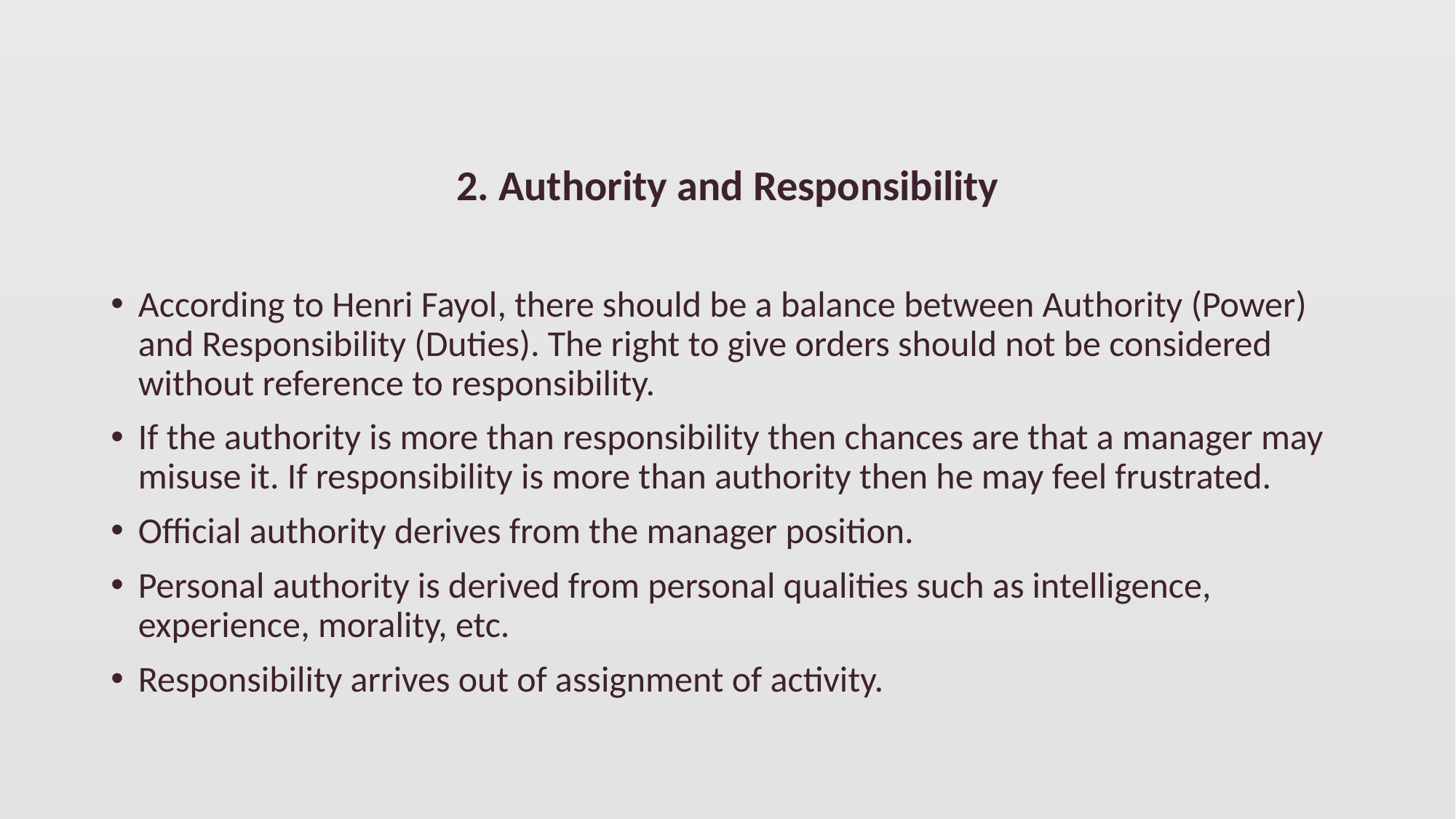

2. Authority and Responsibility

According to Henri Fayol, there should be a balance between Authority (Power) and Responsibility (Duties). The right to give orders should not be considered without reference to responsibility.
If the authority is more than responsibility then chances are that a manager may misuse it. If responsibility is more than authority then he may feel frustrated.
Official authority derives from the manager position.
Personal authority is derived from personal qualities such as intelligence, experience, morality, etc.
Responsibility arrives out of assignment of activity.